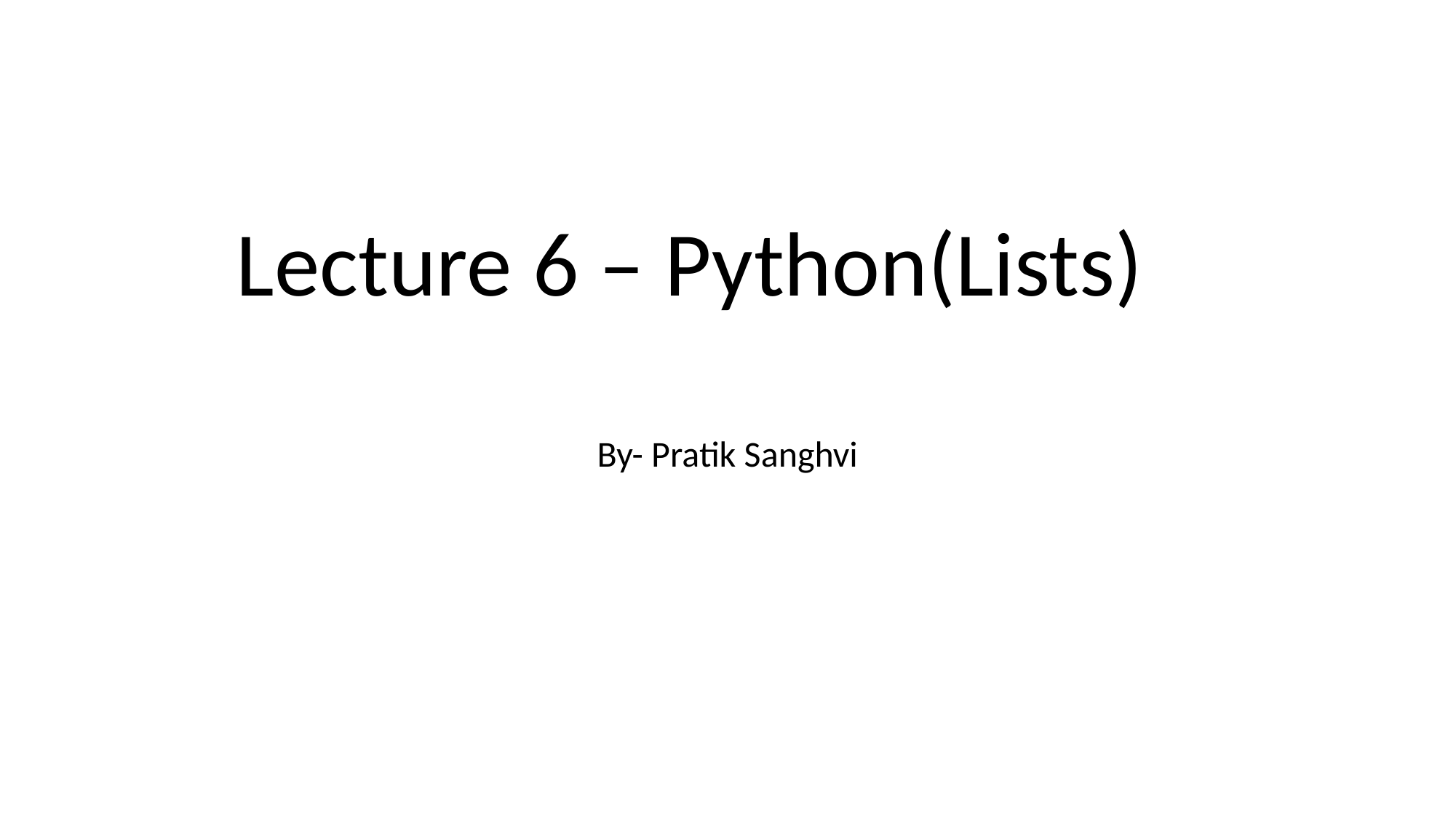

# Lecture 6 – Python(Lists)
By- Pratik Sanghvi